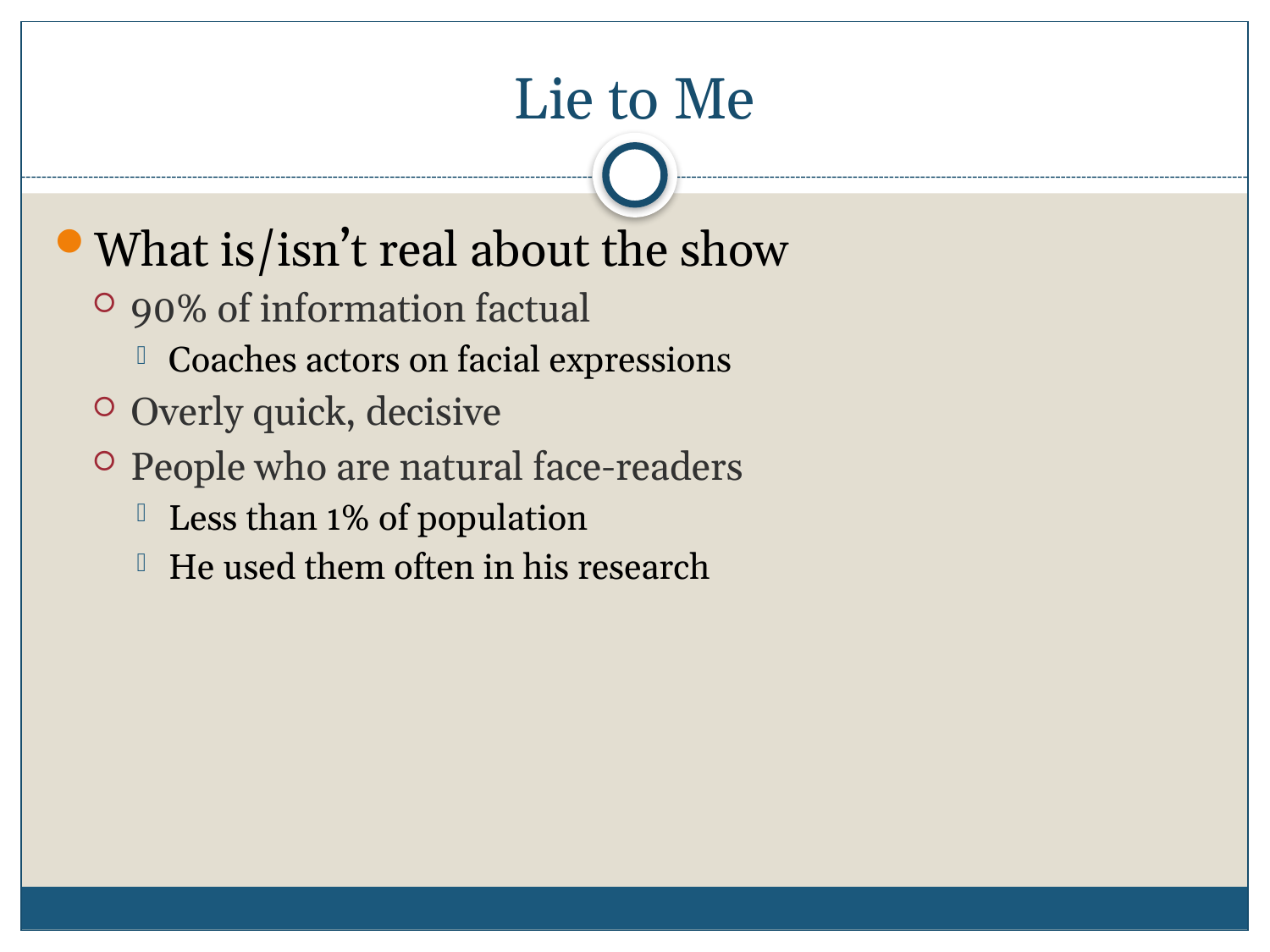

# Lie to Me
What is/isn’t real about the show
90% of information factual
Coaches actors on facial expressions
Overly quick, decisive
People who are natural face-readers
Less than 1% of population
He used them often in his research